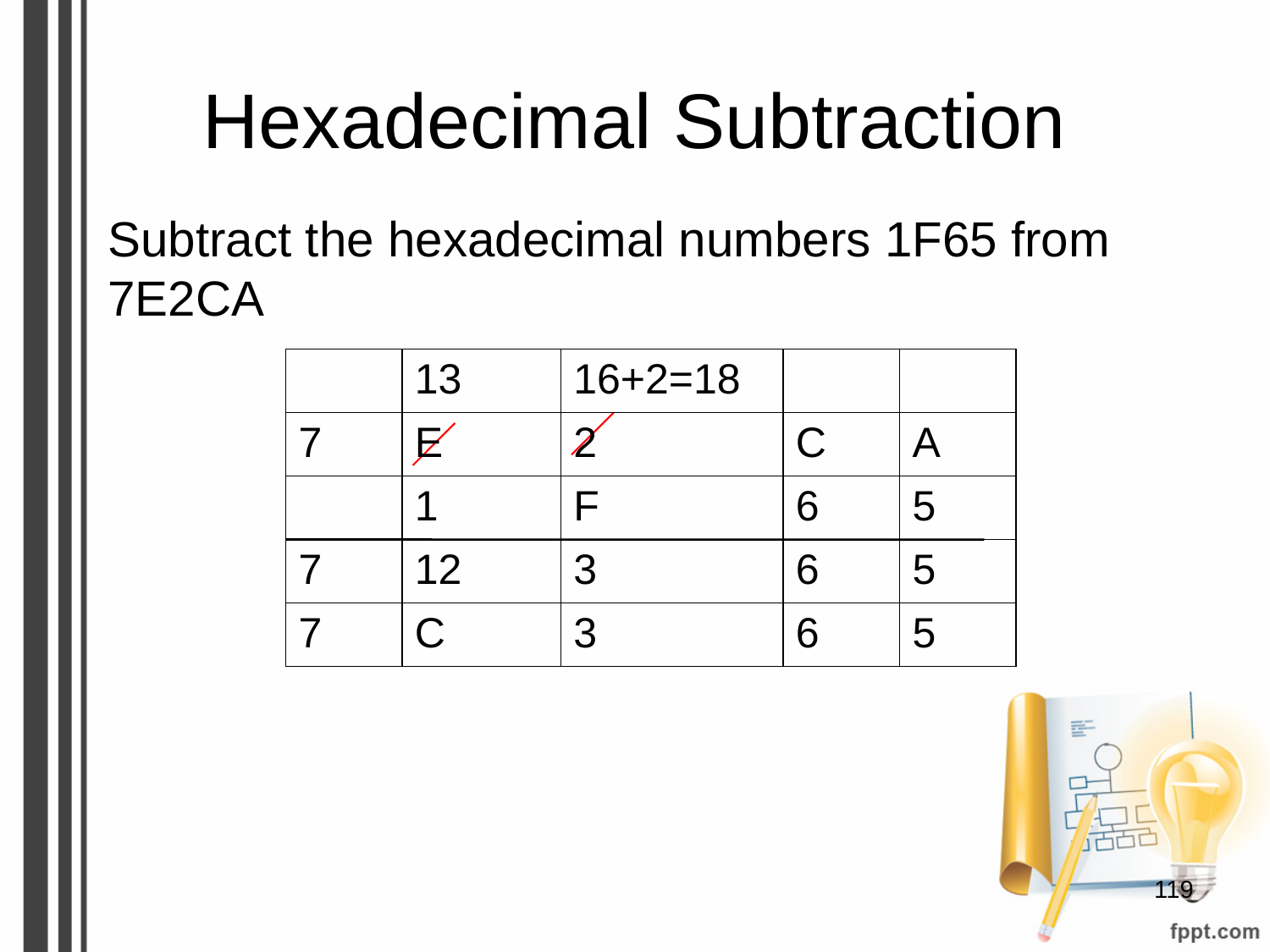

# Hexadecimal Subtraction
Subtract the hexadecimal numbers 1F65 from 7E2CA

|  | 13 | 16+2=18 |  |  |
| --- | --- | --- | --- | --- |
| 7 | E | 2 | C | A |
|  | 1 | F | 6 | 5 |
| 7 | 12 | 3 | 6 | 5 |
| 7 | C | 3 | 6 | 5 |
119